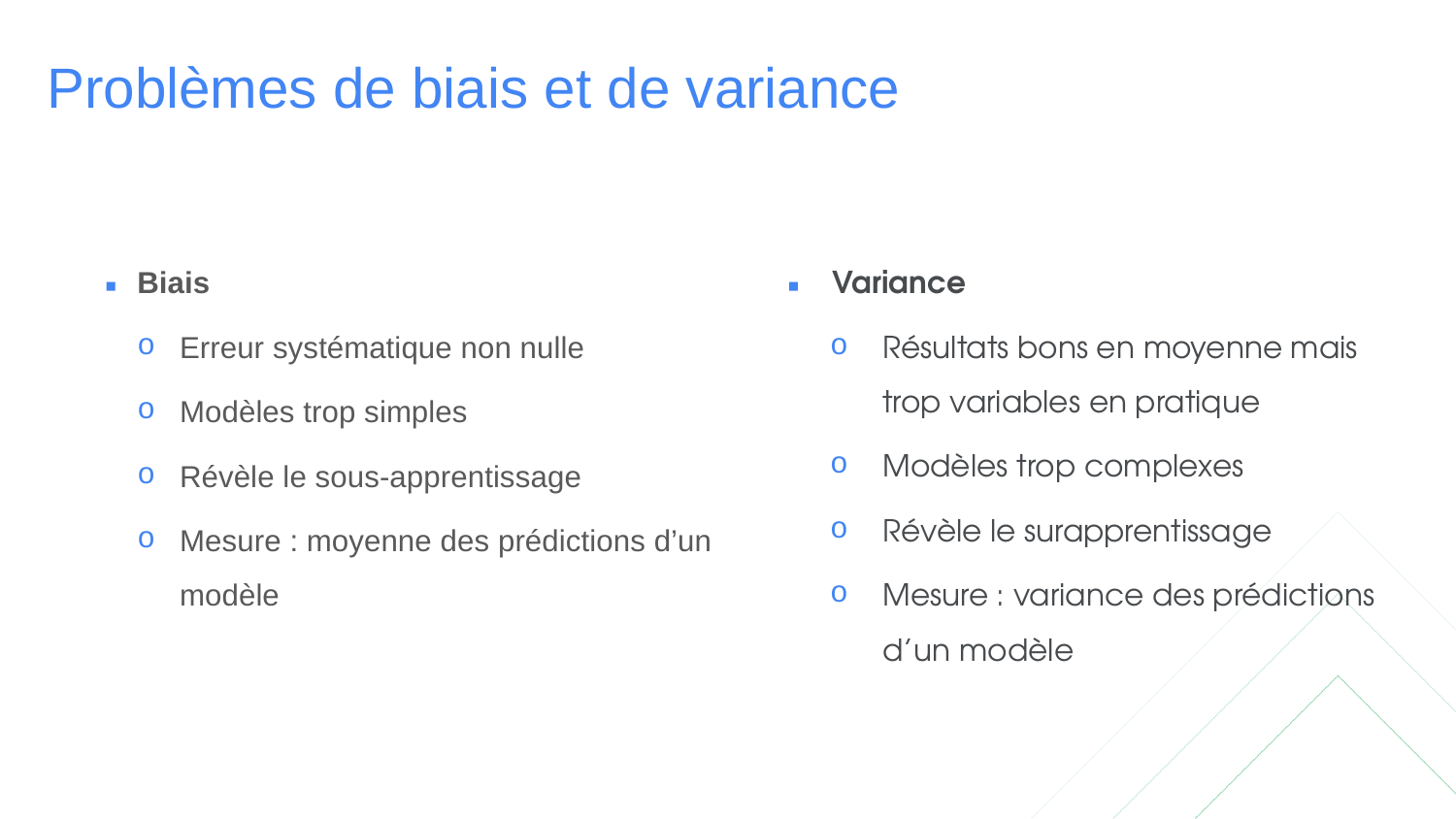

# Problèmes de biais et de variance

Biais
Erreur systématique non nulle
Modèles trop simples
Révèle le sous-apprentissage
Mesure : moyenne des prédictions d’un modèle

Variance
Résultats bons en moyenne mais trop variables en pratique
Modèles trop complexes
Révèle le surapprentissage
Mesure : variance des prédictions d’un modèle